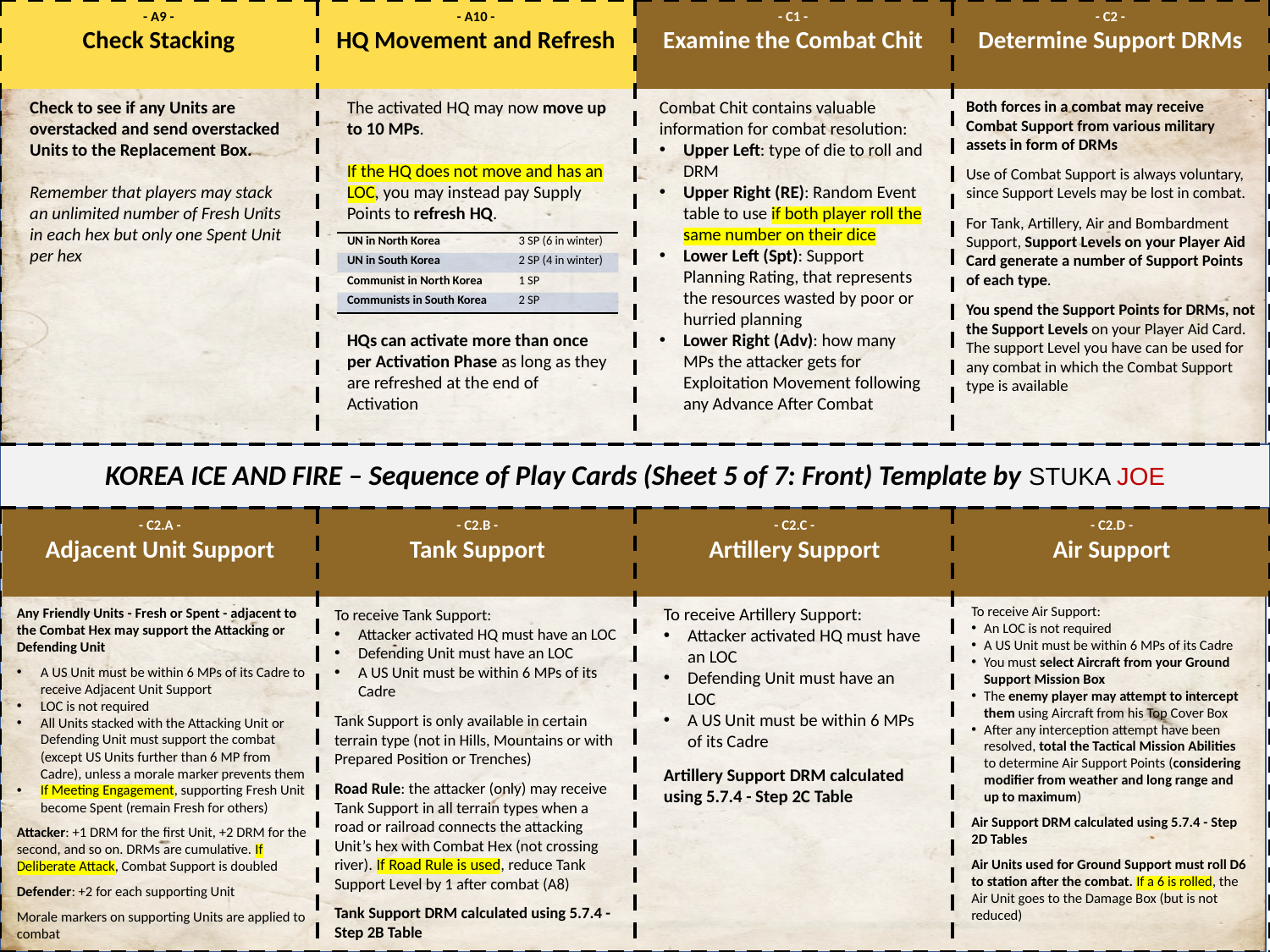

- A9 -
Check Stacking
- A10 -
HQ Movement and Refresh
- C1 -
Examine the Combat Chit
- C2 -
Determine Support DRMs
Check to see if any Units are overstacked and send overstacked Units to the Replacement Box.

Remember that players may stack an unlimited number of Fresh Units in each hex but only one Spent Unit per hex
The activated HQ may now move up to 10 MPs.

If the HQ does not move and has an LOC, you may instead pay Supply Points to refresh HQ.

HQs can activate more than once per Activation Phase as long as they are refreshed at the end of Activation
Combat Chit contains valuable information for combat resolution:
Upper Left: type of die to roll and DRM
Upper Right (RE): Random Event table to use if both player roll the same number on their dice
Lower Left (Spt): Support Planning Rating, that represents the resources wasted by poor or hurried planning
Lower Right (Adv): how many MPs the attacker gets for Exploitation Movement following any Advance After Combat
Both forces in a combat may receive Combat Support from various military assets in form of DRMs

Use of Combat Support is always voluntary, since Support Levels may be lost in combat.

For Tank, Artillery, Air and Bombardment Support, Support Levels on your Player Aid Card generate a number of Support Points of each type.

You spend the Support Points for DRMs, not the Support Levels on your Player Aid Card. The support Level you have can be used for any combat in which the Combat Support type is available
| UN in North Korea | 3 SP (6 in winter) |
| --- | --- |
| UN in South Korea | 2 SP (4 in winter) |
| Communist in North Korea | 1 SP |
| Communists in South Korea | 2 SP |

KOREA ICE AND FIRE – Sequence of Play Cards (Sheet 5 of 7: Front) Template by STUKA JOE

- C2.A -
Adjacent Unit Support
- C2.B -
Tank Support
- C2.C -
Artillery Support
- C2.D -
Air Support
To receive Air Support:
An LOC is not required
A US Unit must be within 6 MPs of its Cadre
You must select Aircraft from your Ground Support Mission Box
The enemy player may attempt to intercept them using Aircraft from his Top Cover Box
After any interception attempt have been resolved, total the Tactical Mission Abilities to determine Air Support Points (considering modifier from weather and long range and up to maximum)

Air Support DRM calculated using 5.7.4 - Step 2D Tables

Air Units used for Ground Support must roll D6 to station after the combat. If a 6 is rolled, the Air Unit goes to the Damage Box (but is not reduced)
To receive Artillery Support:
Attacker activated HQ must have an LOC
Defending Unit must have an LOC
A US Unit must be within 6 MPs of its Cadre

Artillery Support DRM calculated using 5.7.4 - Step 2C Table

Any Friendly Units - Fresh or Spent - adjacent to the Combat Hex may support the Attacking or Defending Unit

A US Unit must be within 6 MPs of its Cadre to receive Adjacent Unit Support
LOC is not required
All Units stacked with the Attacking Unit or Defending Unit must support the combat (except US Units further than 6 MP from Cadre), unless a morale marker prevents them
If Meeting Engagement, supporting Fresh Unit become Spent (remain Fresh for others)

Attacker: +1 DRM for the first Unit, +2 DRM for the second, and so on. DRMs are cumulative. If Deliberate Attack, Combat Support is doubled

Defender: +2 for each supporting Unit

Morale markers on supporting Units are applied to combat
To receive Tank Support:
Attacker activated HQ must have an LOC
Defending Unit must have an LOC
A US Unit must be within 6 MPs of its Cadre

Tank Support is only available in certain terrain type (not in Hills, Mountains or with Prepared Position or Trenches)

Road Rule: the attacker (only) may receive Tank Support in all terrain types when a road or railroad connects the attacking Unit’s hex with Combat Hex (not crossing river). If Road Rule is used, reduce Tank Support Level by 1 after combat (A8)

Tank Support DRM calculated using 5.7.4 - Step 2B Table